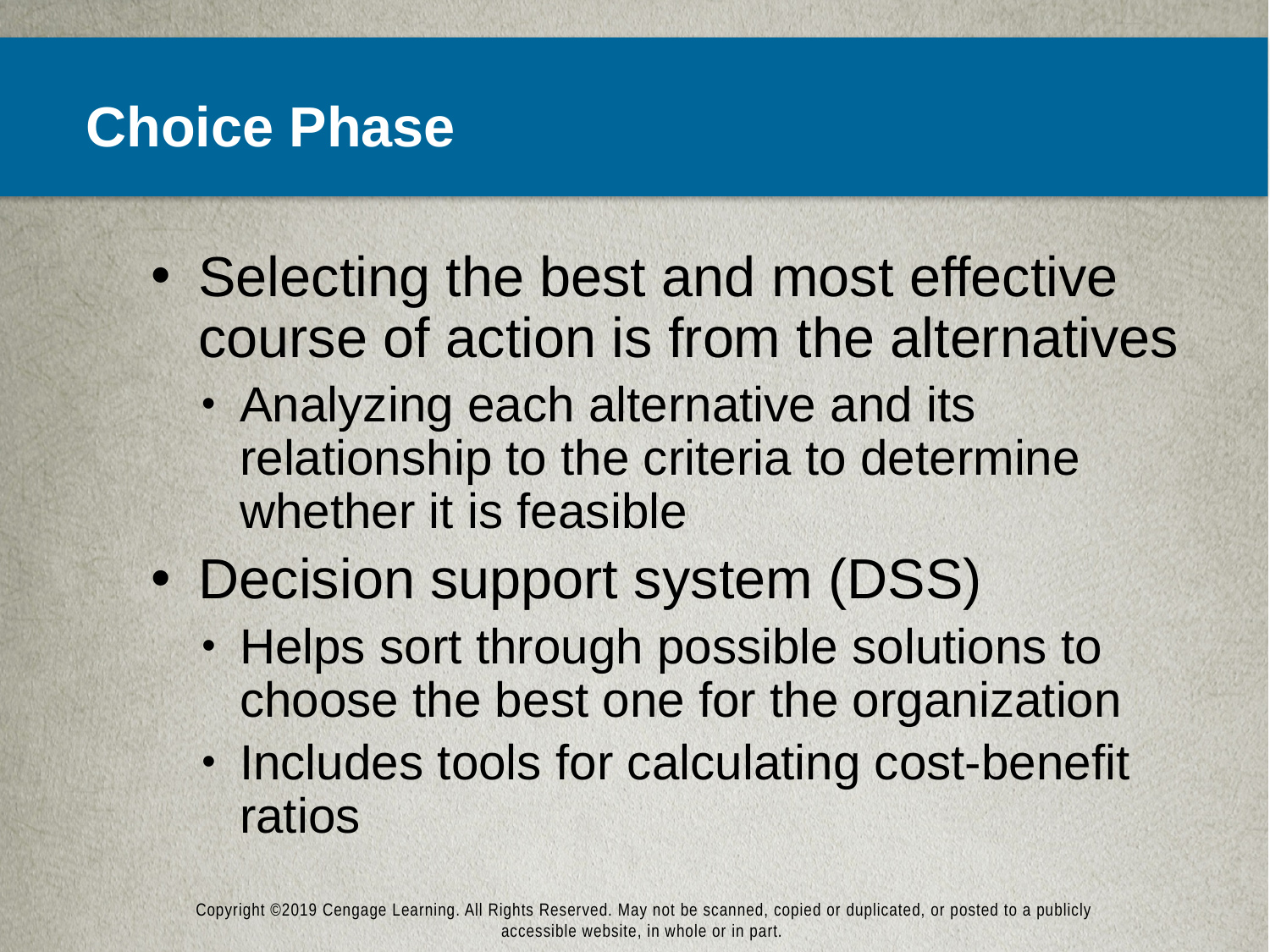

# Choice Phase
Selecting the best and most effective course of action is from the alternatives
Analyzing each alternative and its relationship to the criteria to determine whether it is feasible
Decision support system (DSS)
Helps sort through possible solutions to choose the best one for the organization
Includes tools for calculating cost-benefit ratios